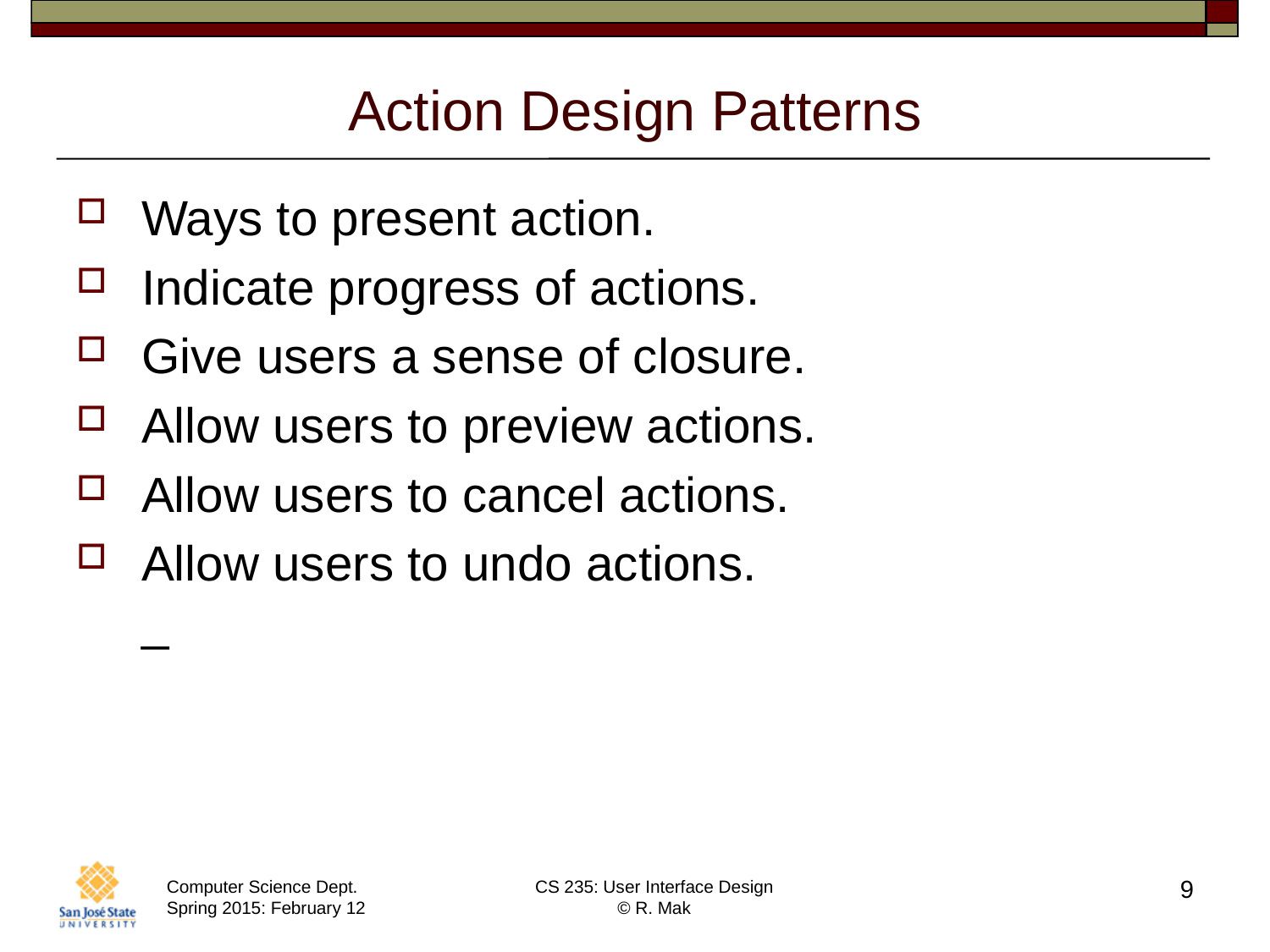

# Action Design Patterns
Ways to present action.
Indicate progress of actions.
Give users a sense of closure.
Allow users to preview actions.
Allow users to cancel actions.
Allow users to undo actions.
_
9